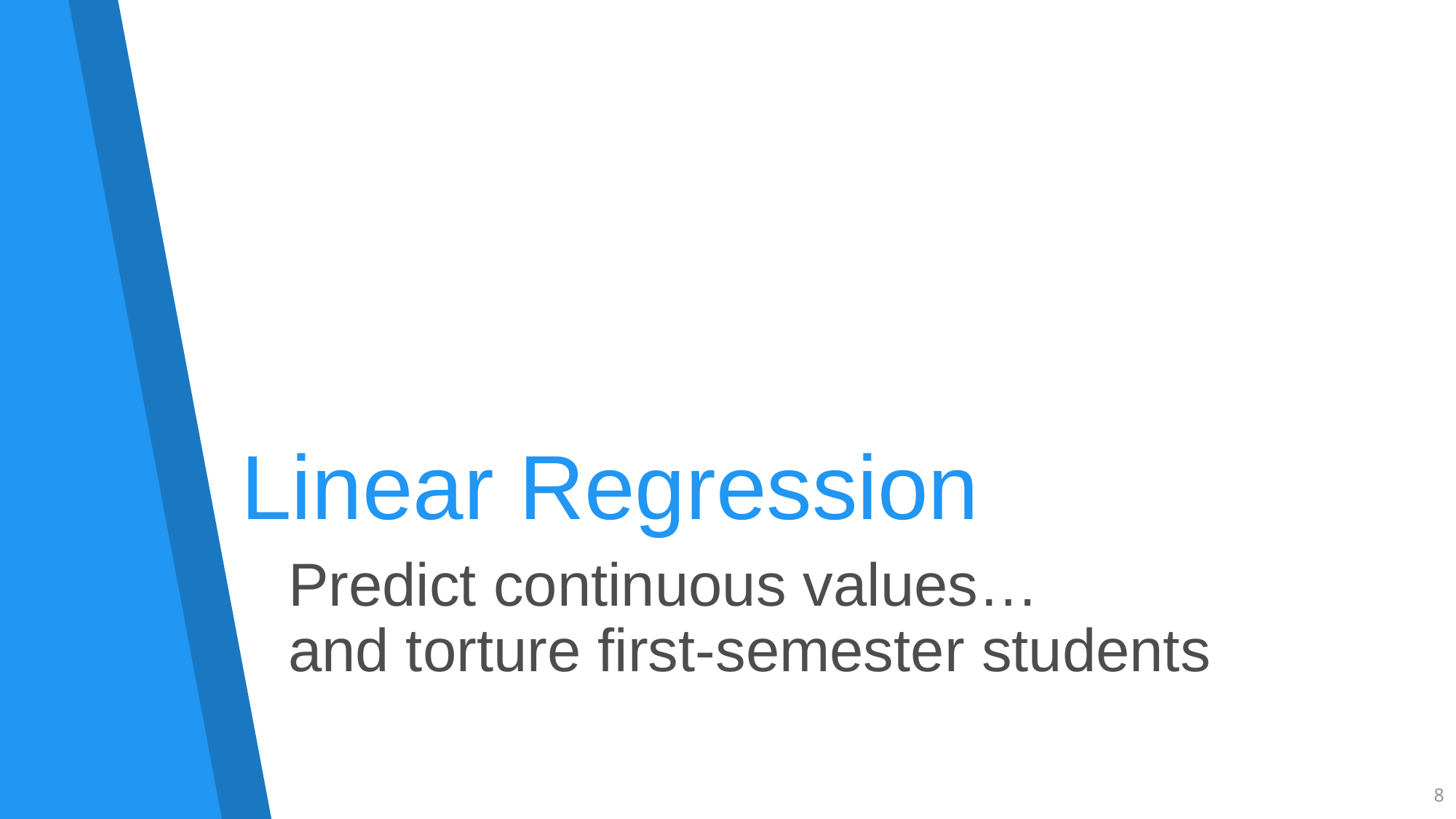

Linear Regression
Predict continuous values…
and torture first-semester students
8